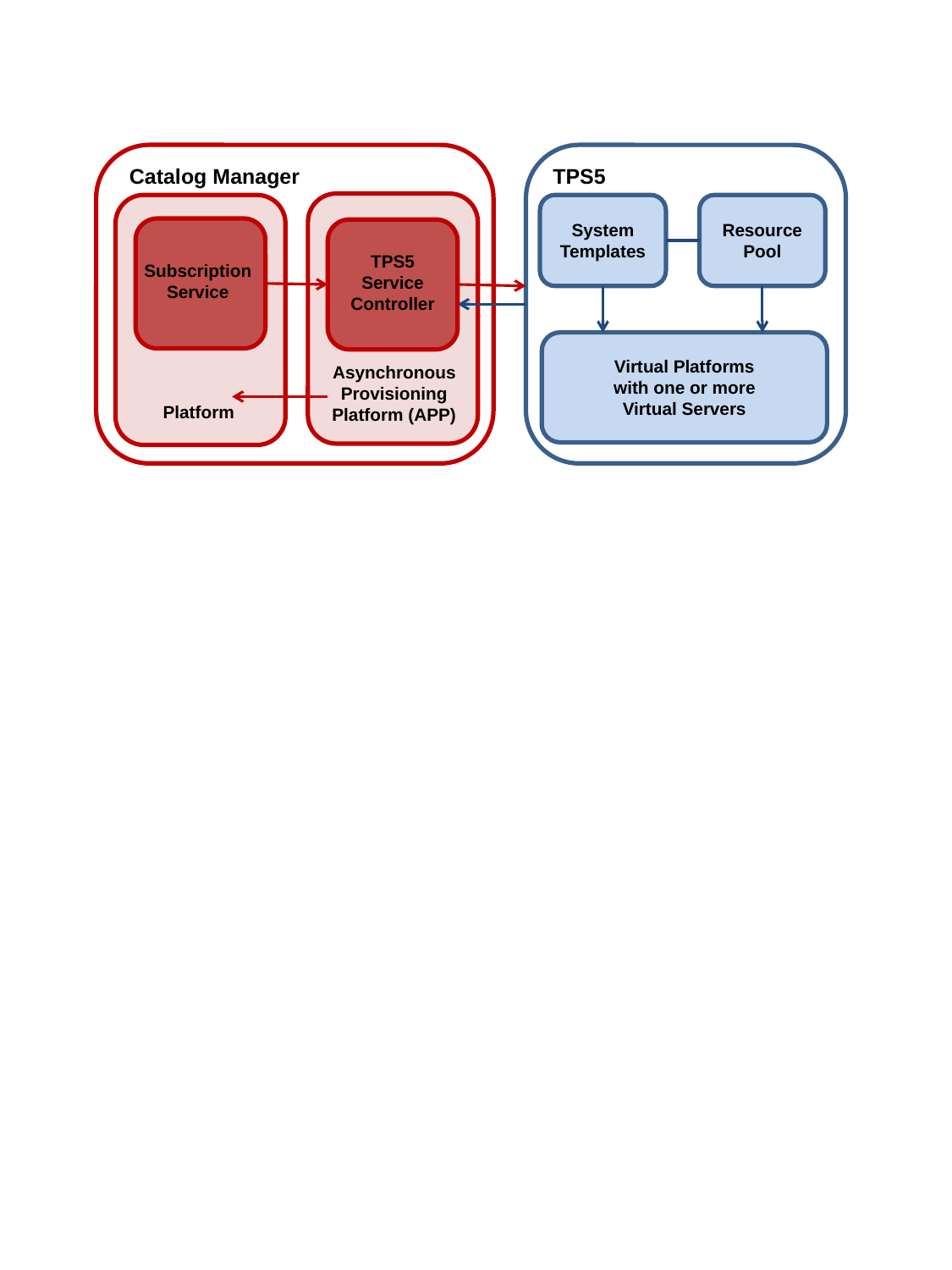

Catalog Manager
TPS5

System
Templates
Resource Pool
Subscription Service
TPS5
Service
Controller
Virtual Platforms
with one or more
Virtual Servers
Asynchronous
Provisioning
Platform (APP)
Platform